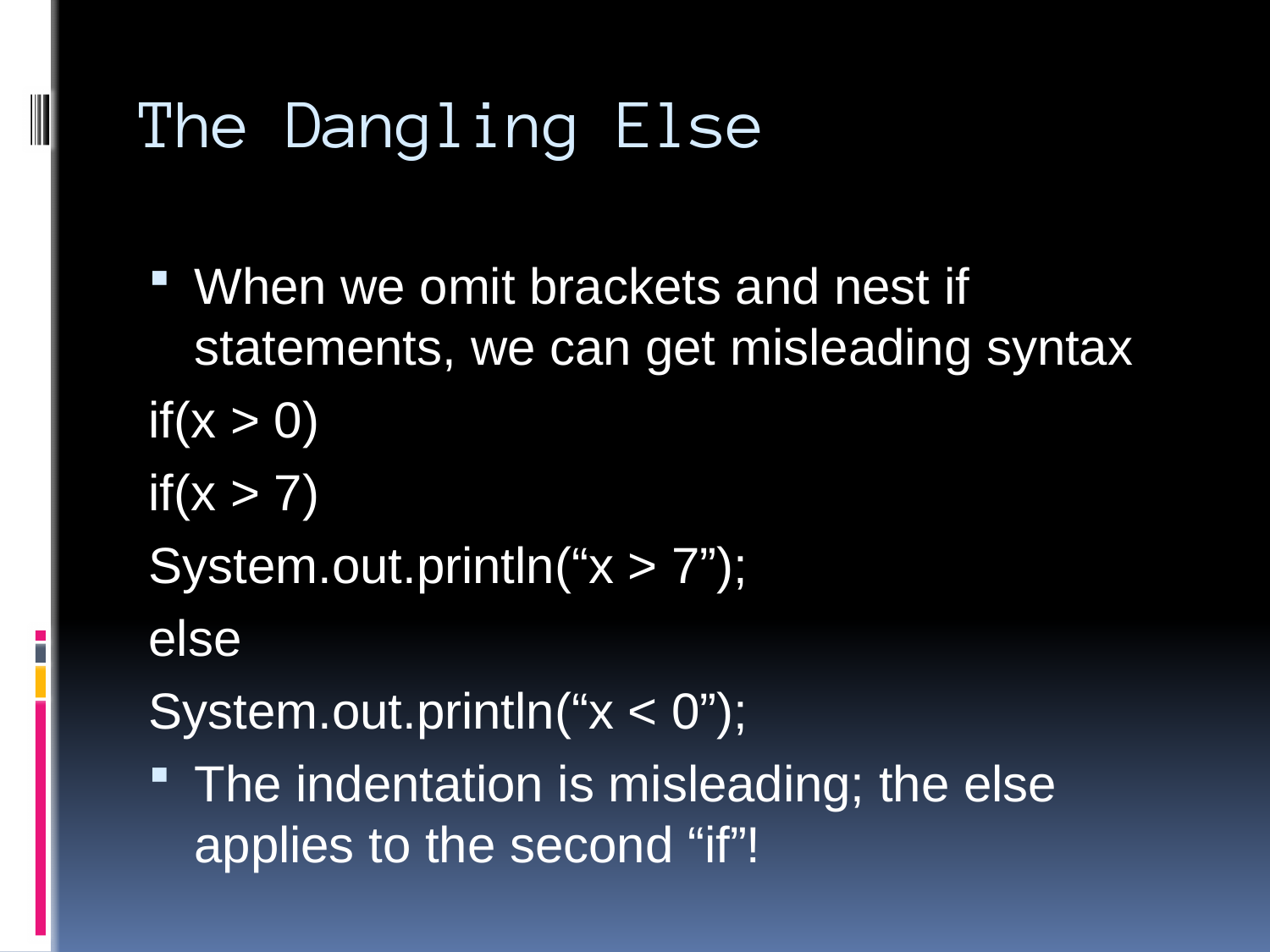

# The Dangling Else
When we omit brackets and nest if statements, we can get misleading syntax
if(x > 0)
	if(x > 7)
		System.out.println(“x > 7”);
else
	System.out.println(“x < 0”);
The indentation is misleading; the else applies to the second “if”!